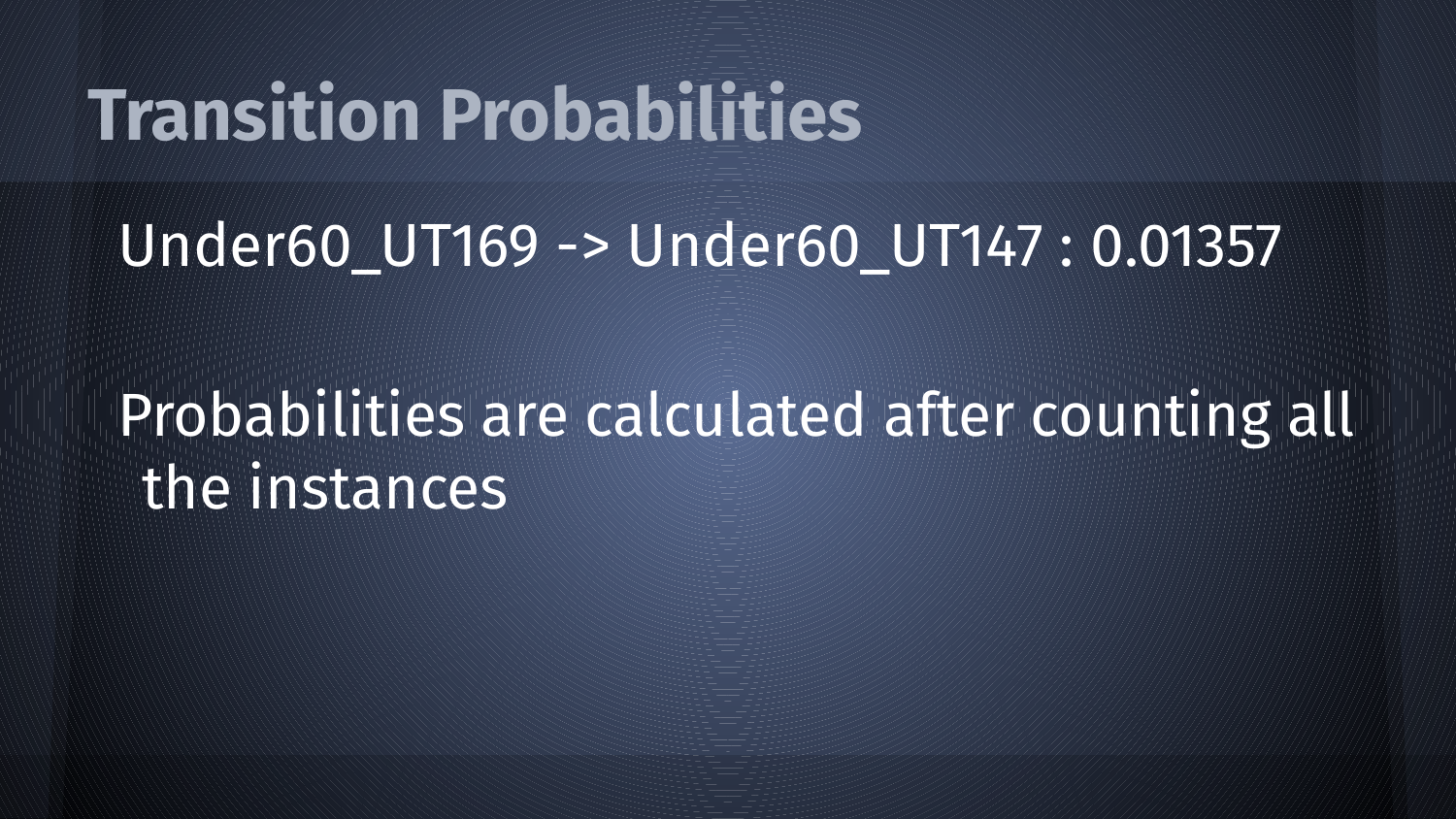

# Transition Probabilities
Under60_UT169 -> Under60_UT147 : 0.01357

Probabilities are calculated after counting all the instances